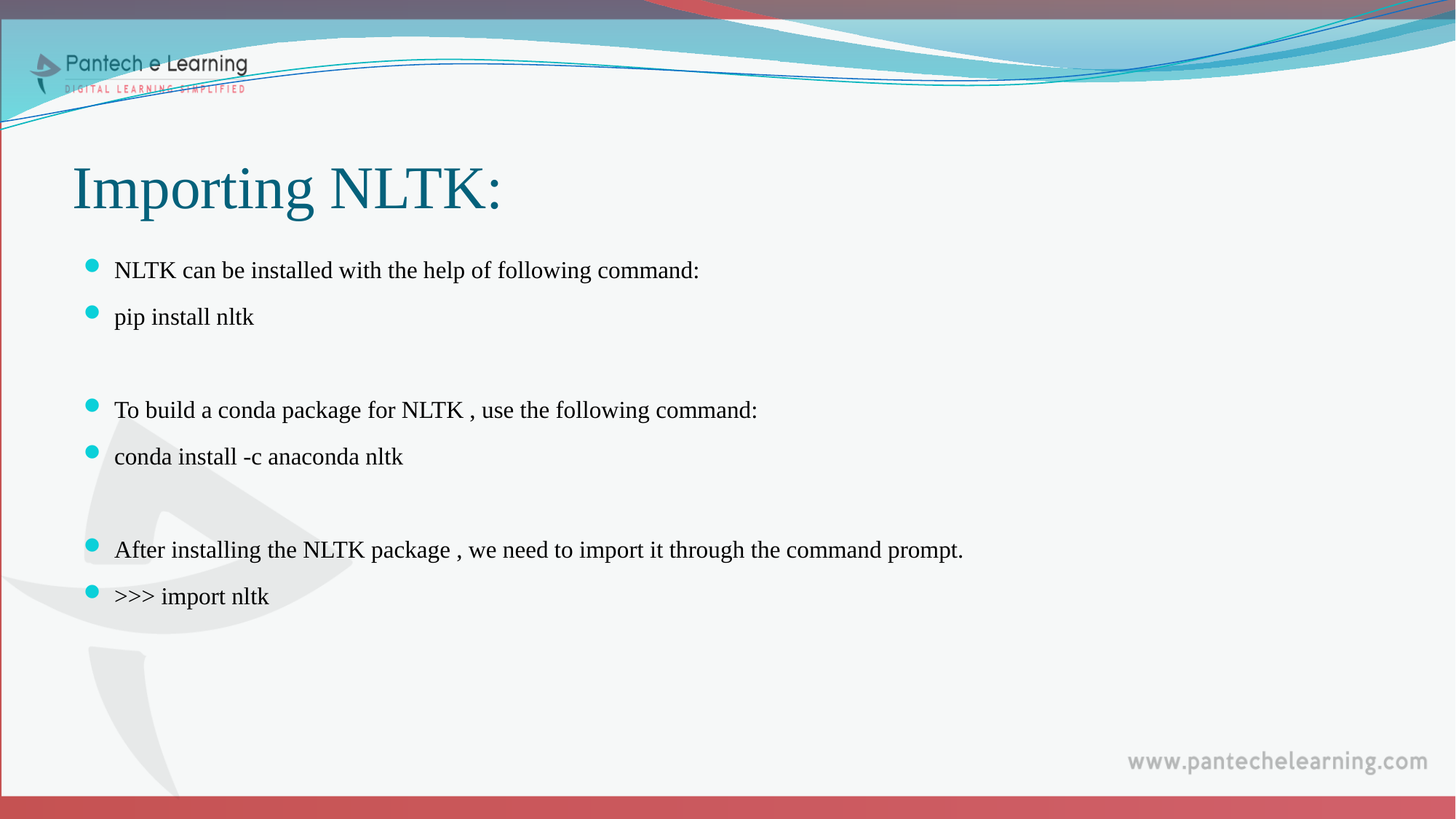

# Importing NLTK:
NLTK can be installed with the help of following command:
pip install nltk

To build a conda package for NLTK , use the following command:
conda install -c anaconda nltk

After installing the NLTK package , we need to import it through the command prompt.
>>> import nltk